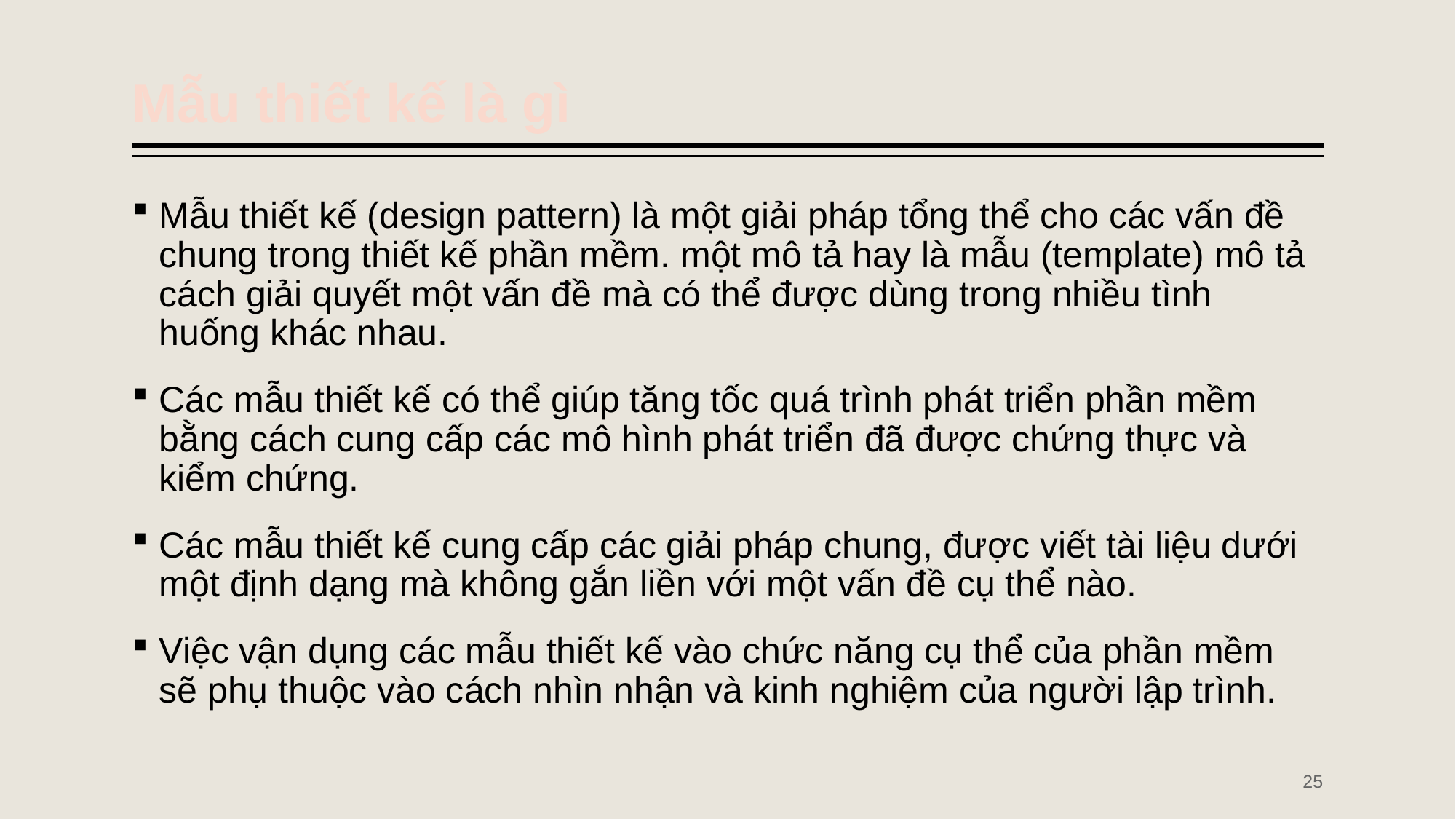

# Mẫu thiết kế là gì
Mẫu thiết kế (design pattern) là một giải pháp tổng thể cho các vấn đề chung trong thiết kế phần mềm. một mô tả hay là mẫu (template) mô tả cách giải quyết một vấn đề mà có thể được dùng trong nhiều tình huống khác nhau.
Các mẫu thiết kế có thể giúp tăng tốc quá trình phát triển phần mềm bằng cách cung cấp các mô hình phát triển đã được chứng thực và kiểm chứng.
Các mẫu thiết kế cung cấp các giải pháp chung, được viết tài liệu dưới một định dạng mà không gắn liền với một vấn đề cụ thể nào.
Việc vận dụng các mẫu thiết kế vào chức năng cụ thể của phần mềm sẽ phụ thuộc vào cách nhìn nhận và kinh nghiệm của người lập trình.
25